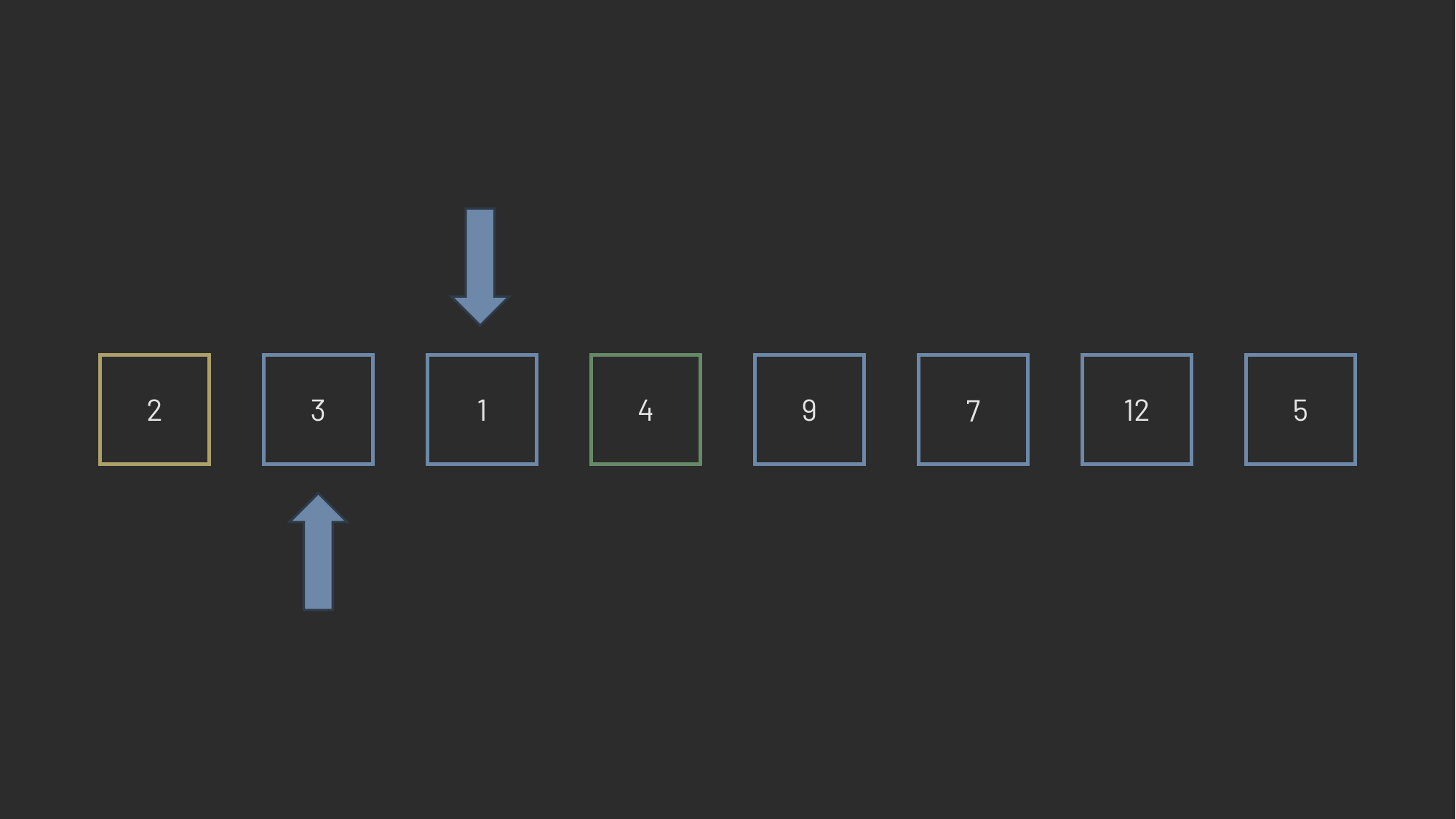

2
3
1
4
9
12
5
7